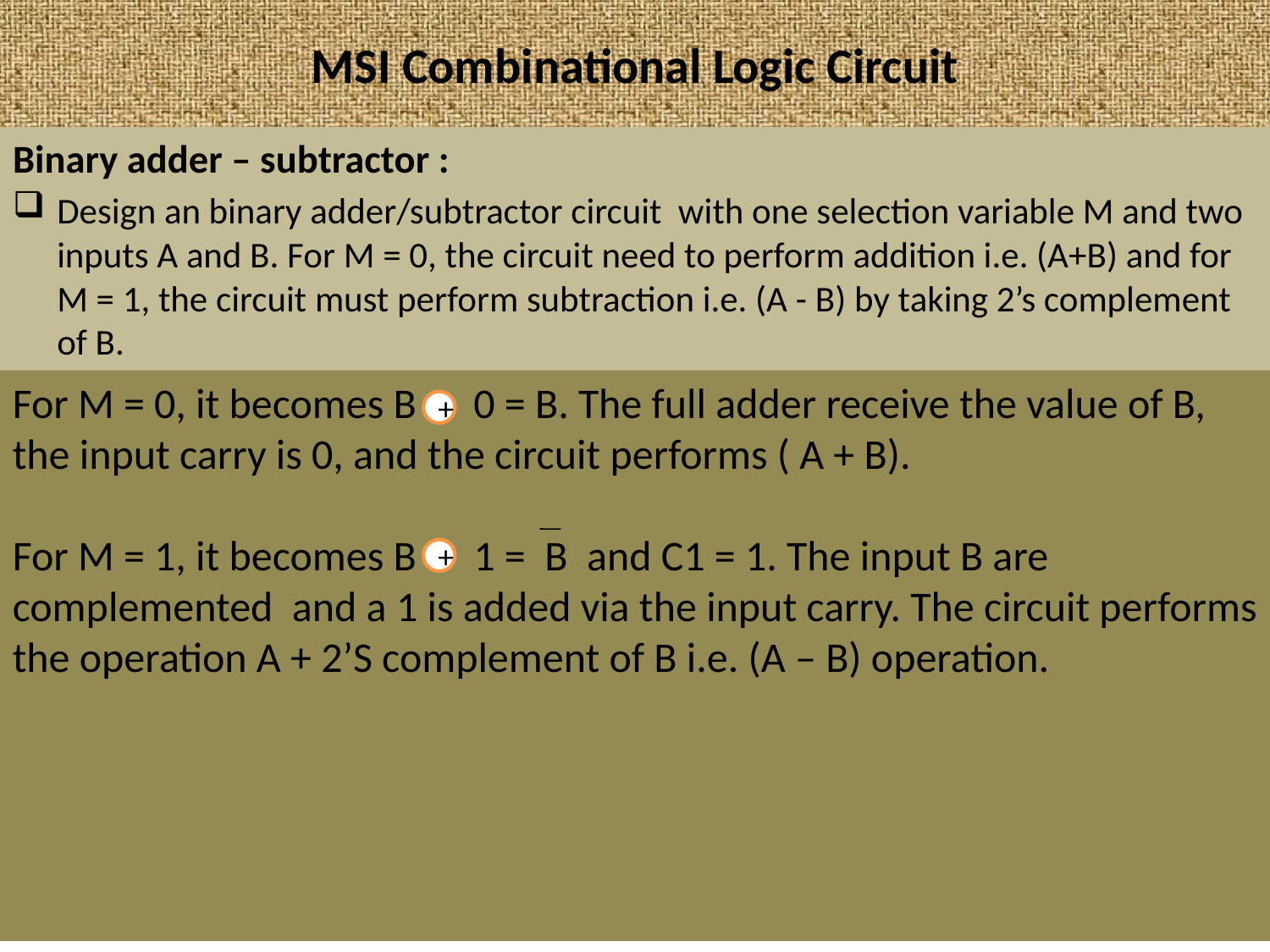

# MSI Combinational Logic Circuit
Binary adder – subtractor :
Design an binary adder/subtractor circuit  with one selection variable M and two inputs A and B. For M = 0, the circuit need to perform addition i.e. (A+B) and for M = 1, the circuit must perform subtraction i.e. (A - B) by taking 2’s complement of B.
For M = 0, it becomes B      0 = B. The full adder receive the value of B, the input carry is 0, and the circuit performs ( A + B).

For M = 1, it becomes B      1 =  B  and C1 = 1. The input B are  complemented  and a 1 is added via the input carry. The circuit performs the operation A + 2’S complement of B i.e. (A – B) operation.

+
+